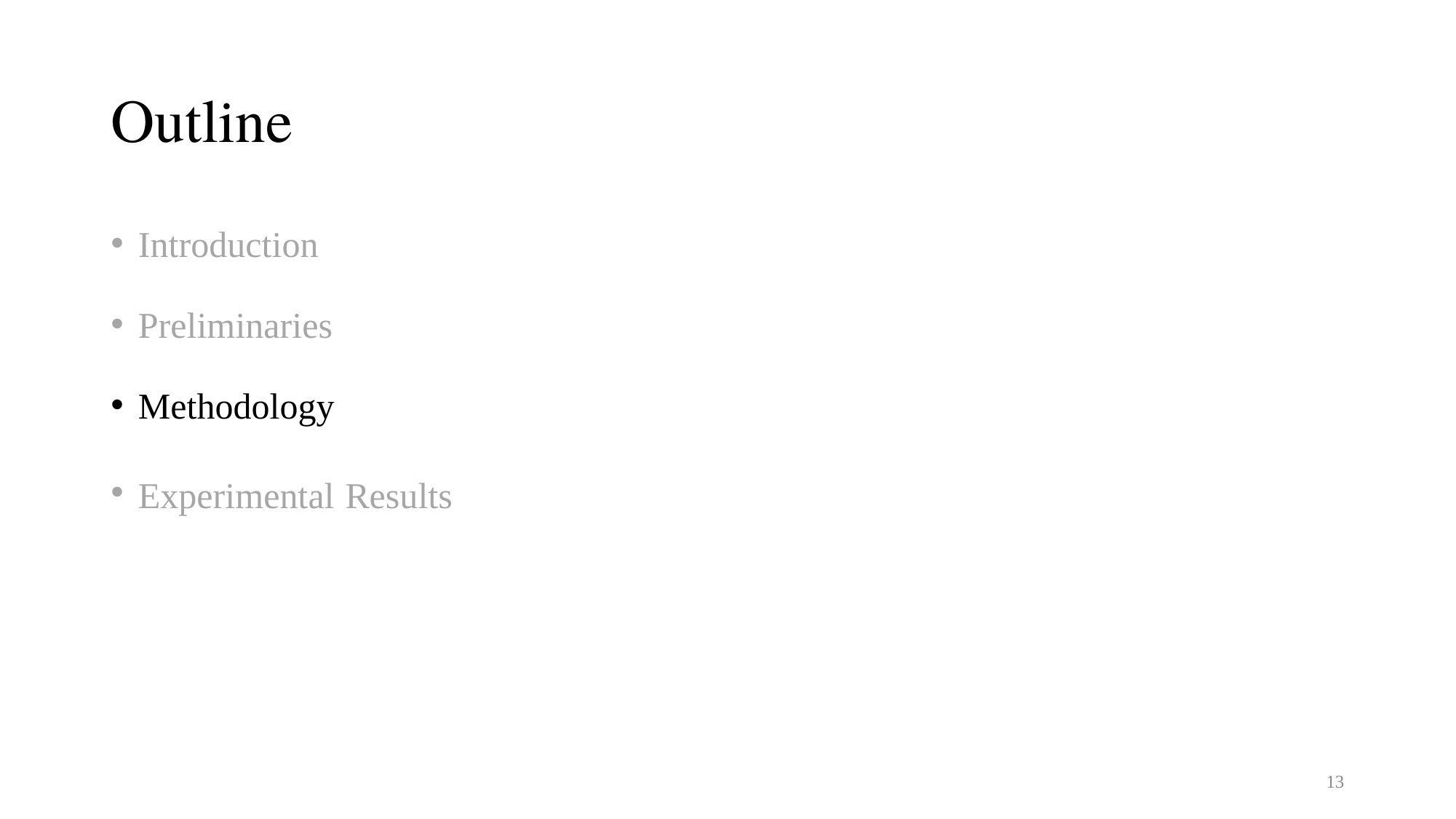

# Outline
Introduction
Preliminaries
Methodology
Experimental Results
13